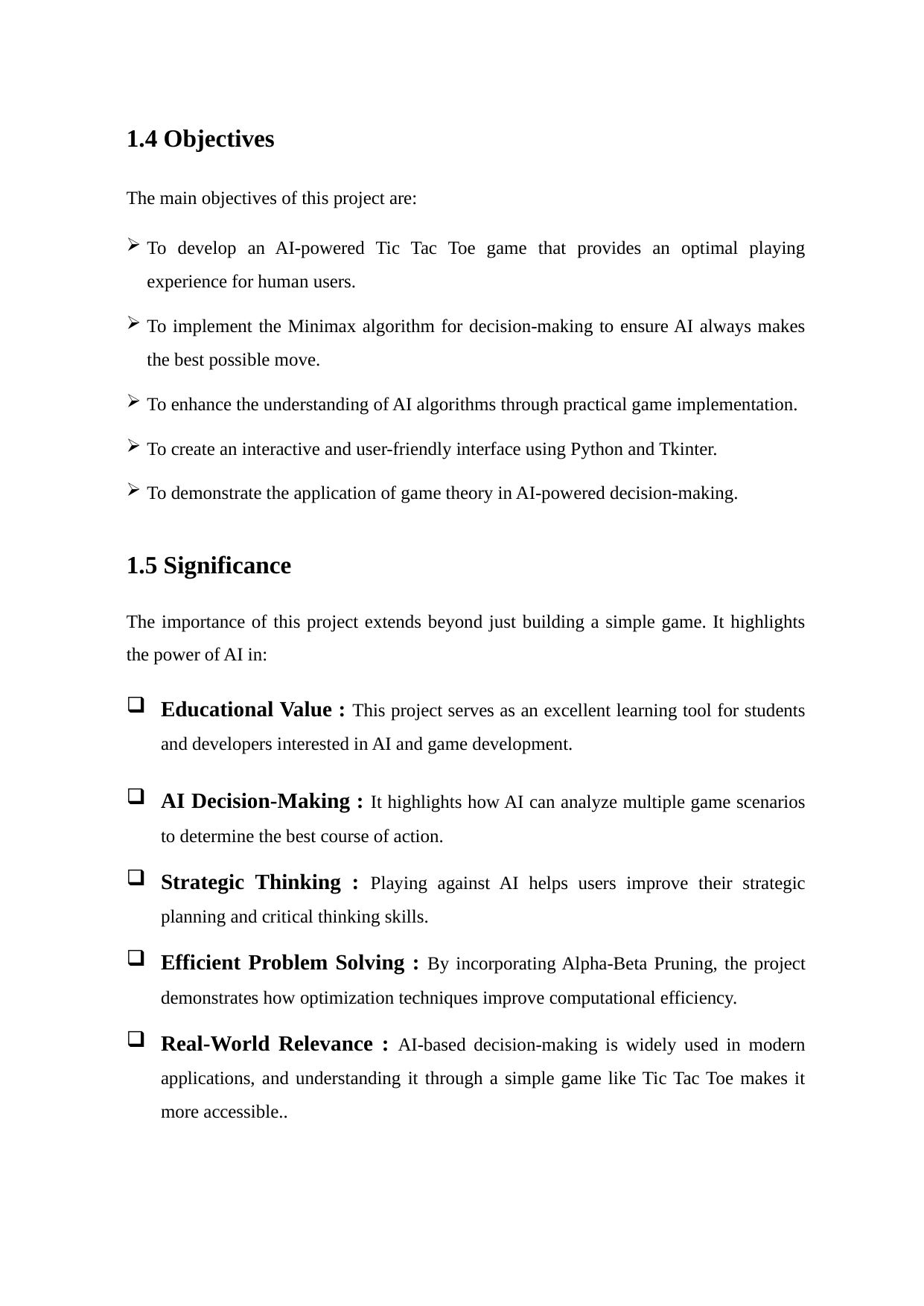

1.4 Objectives

The main objectives of this project are:

To develop an AI-powered Tic Tac Toe game that provides an optimal playing experience for human users.

To implement the Minimax algorithm for decision-making to ensure AI always makes the best possible move.

To enhance the understanding of AI algorithms through practical game implementation.

To create an interactive and user-friendly interface using Python and Tkinter.

To demonstrate the application of game theory in AI-powered decision-making.

1.5 Significance

The importance of this project extends beyond just building a simple game. It highlights the power of AI in:

Educational Value : This project serves as an excellent learning tool for students and developers interested in AI and game development.

AI Decision-Making : It highlights how AI can analyze multiple game scenarios to determine the best course of action.

Strategic Thinking : Playing against AI helps users improve their strategic planning and critical thinking skills.

Efficient Problem Solving : By incorporating Alpha-Beta Pruning, the project demonstrates how optimization techniques improve computational efficiency.

Real-World Relevance : AI-based decision-making is widely used in modern applications, and understanding it through a simple game like Tic Tac Toe makes it more accessible..